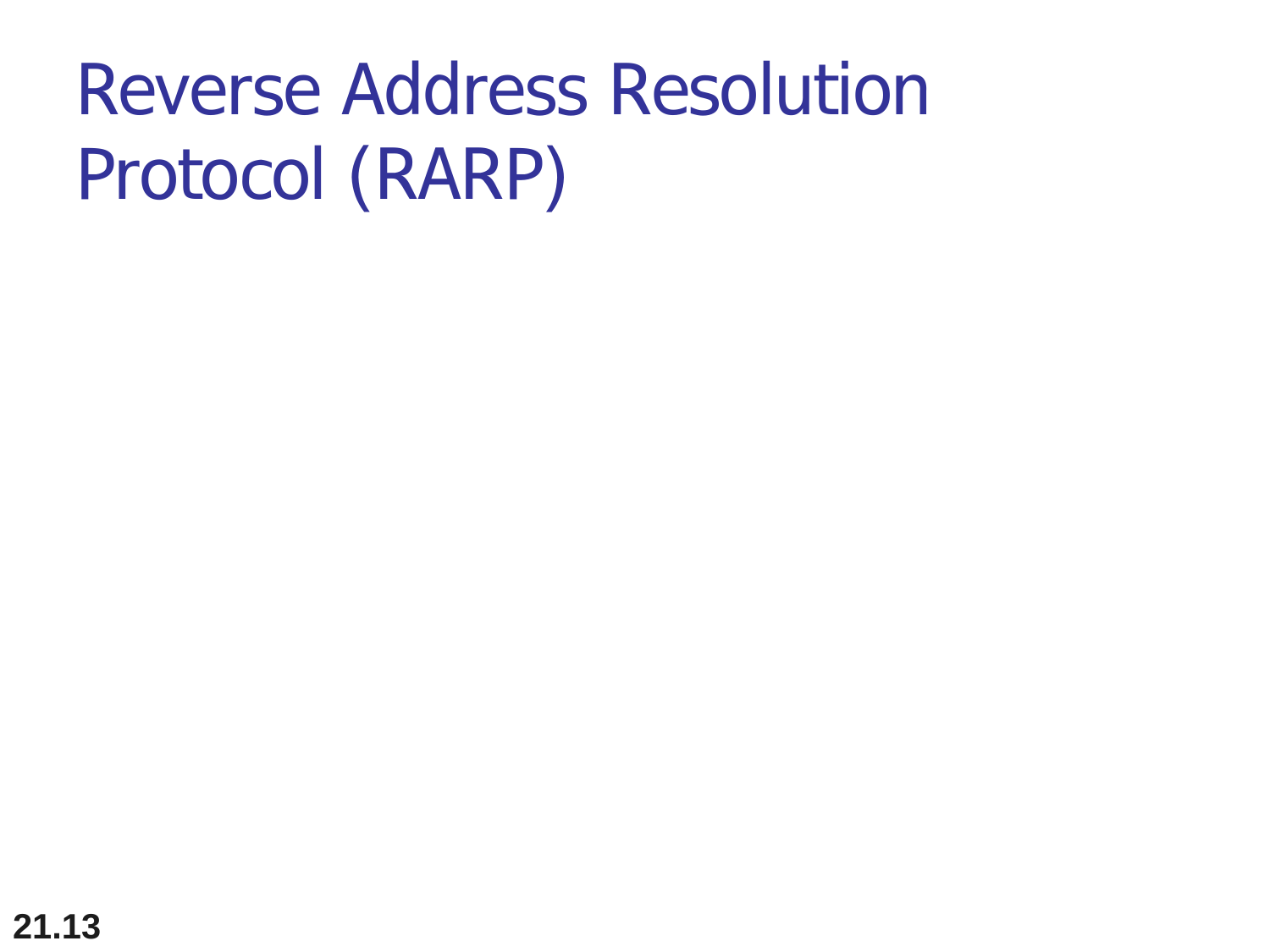

# Reverse Address Resolution Protocol (RARP)
A machine can use the phy address to get the logical address using RARP.
A RARP messages is created and broadcast on the local network.
The machine on the local network that knows the logical address will respond with a RARP reply.
Broadcasting is done at data link layer.
Broadcast requests does not pass the boundaries of a network.

21.13